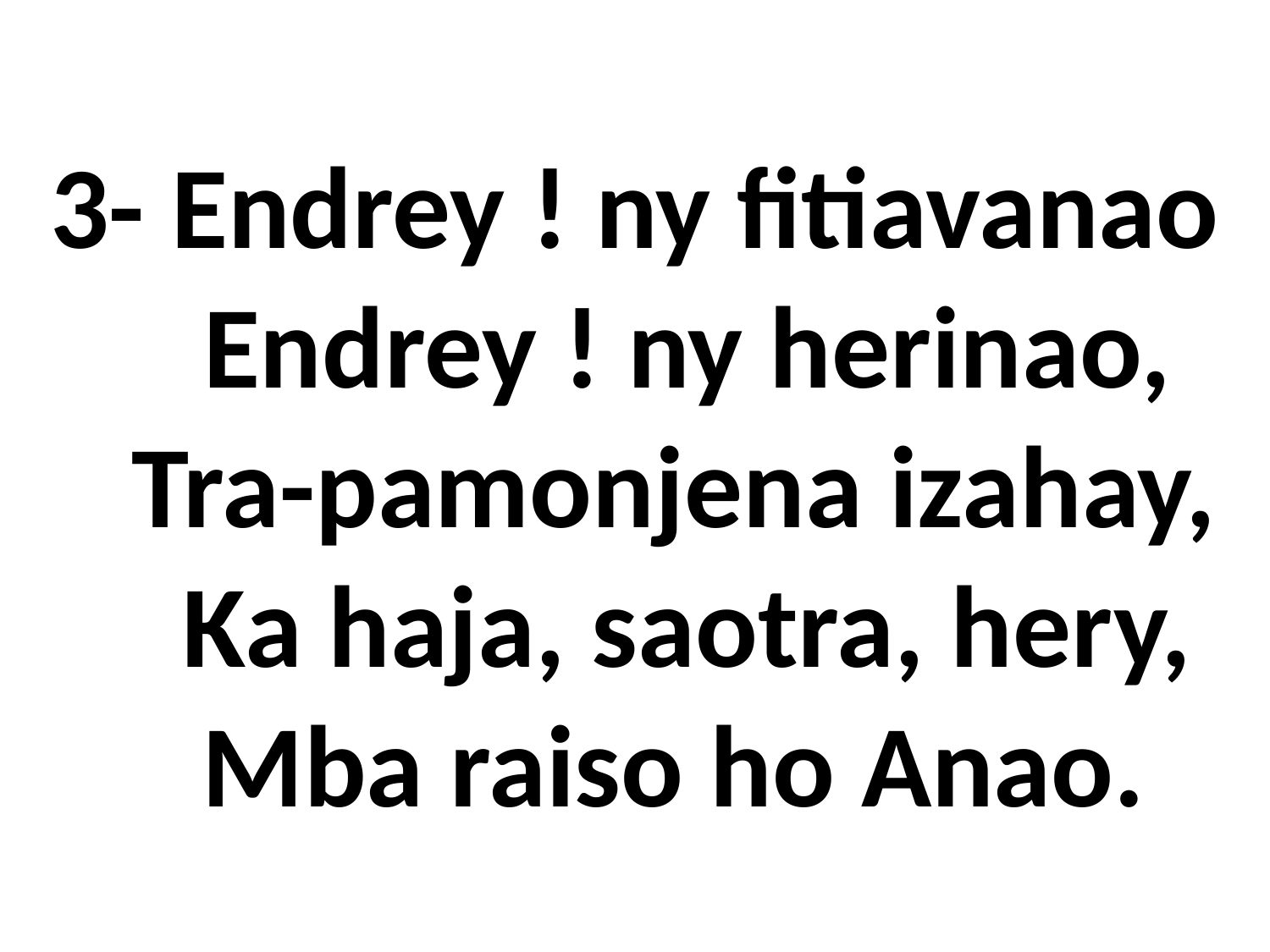

# 3- Endrey ! ny fitiavanao Endrey ! ny herinao, Tra-pamonjena izahay, Ka haja, saotra, hery, Mba raiso ho Anao.